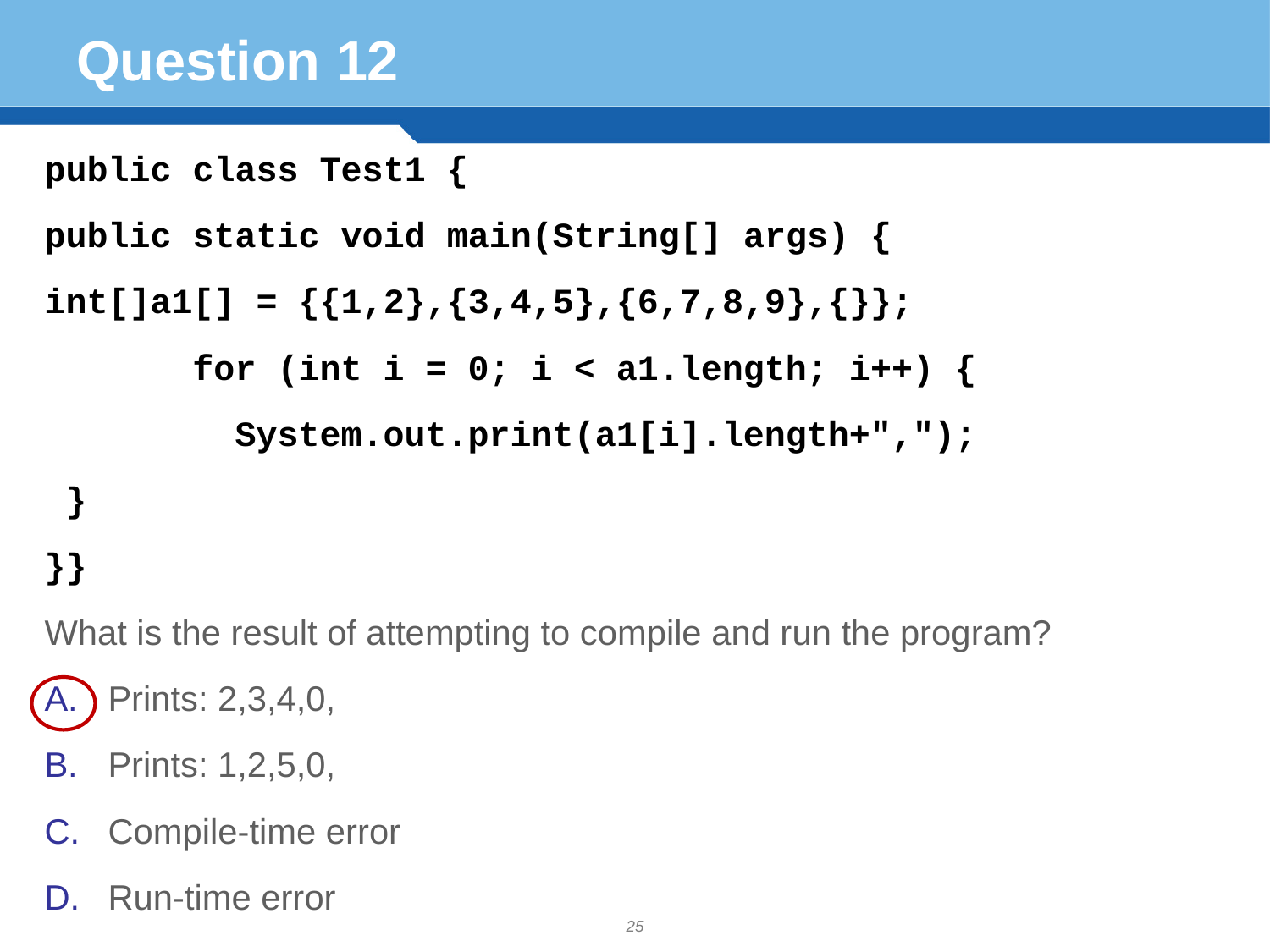

# Question 12
public class Test1 {
public static void main(String[] args) {
int[]a1[] = {{1,2},{3,4,5},{6,7,8,9},{}};
       for (int i = 0; i < a1.length; i++) {
         System.out.print(a1[i].length+",");
 }
}}
What is the result of attempting to compile and run the program?
Prints: 2,3,4,0,
Prints: 1,2,5,0,
Compile-time error
Run-time error

25